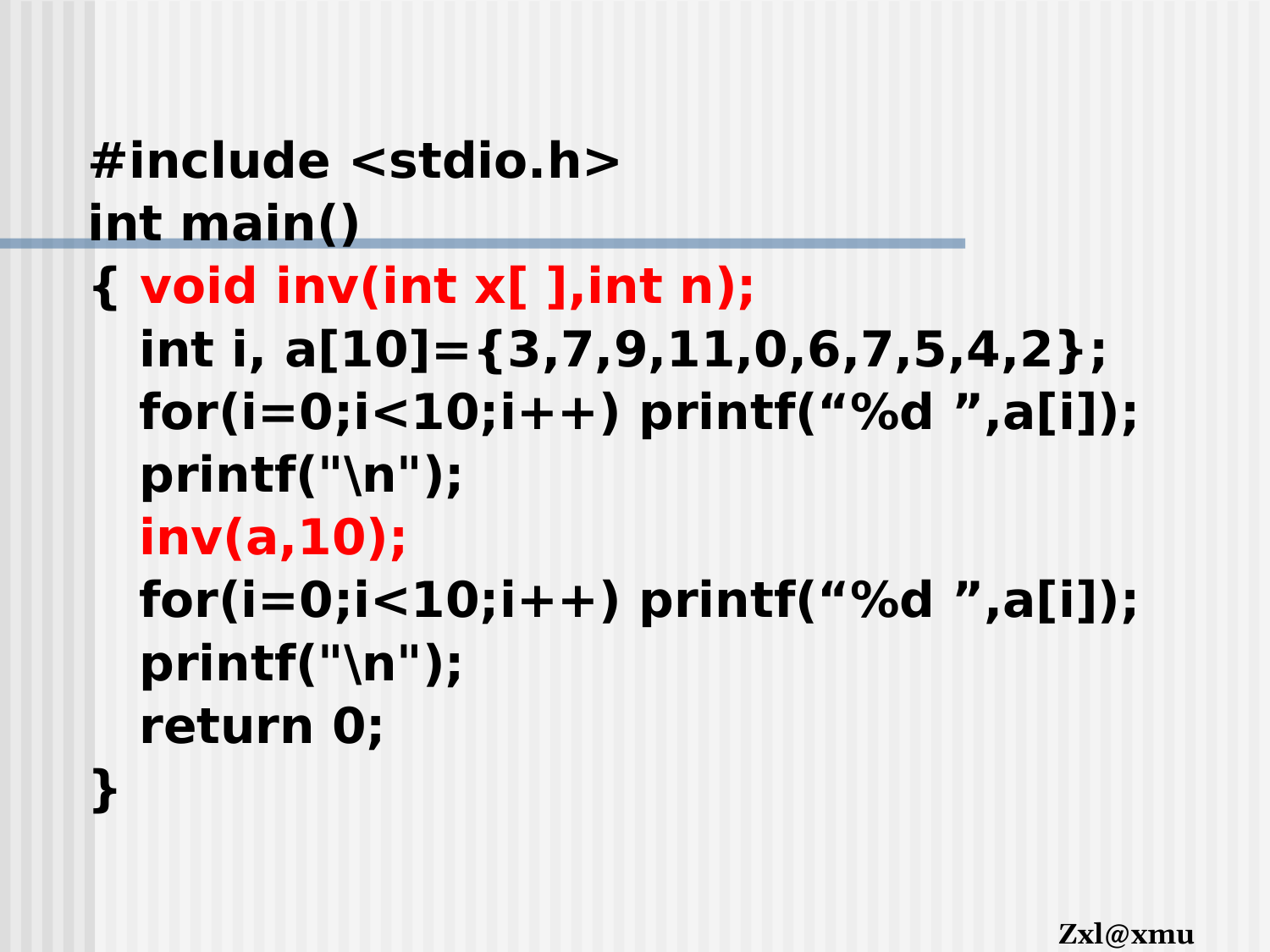

#include <stdio.h>
int main()
{ void inv(int x[ ],int n);
   int i, a[10]={3,7,9,11,0,6,7,5,4,2};
   for(i=0;i<10;i++) printf(“%d ”,a[i]);
   printf("\n");
   inv(a,10);
   for(i=0;i<10;i++) printf(“%d ”,a[i]);
   printf("\n");
   return 0;
}